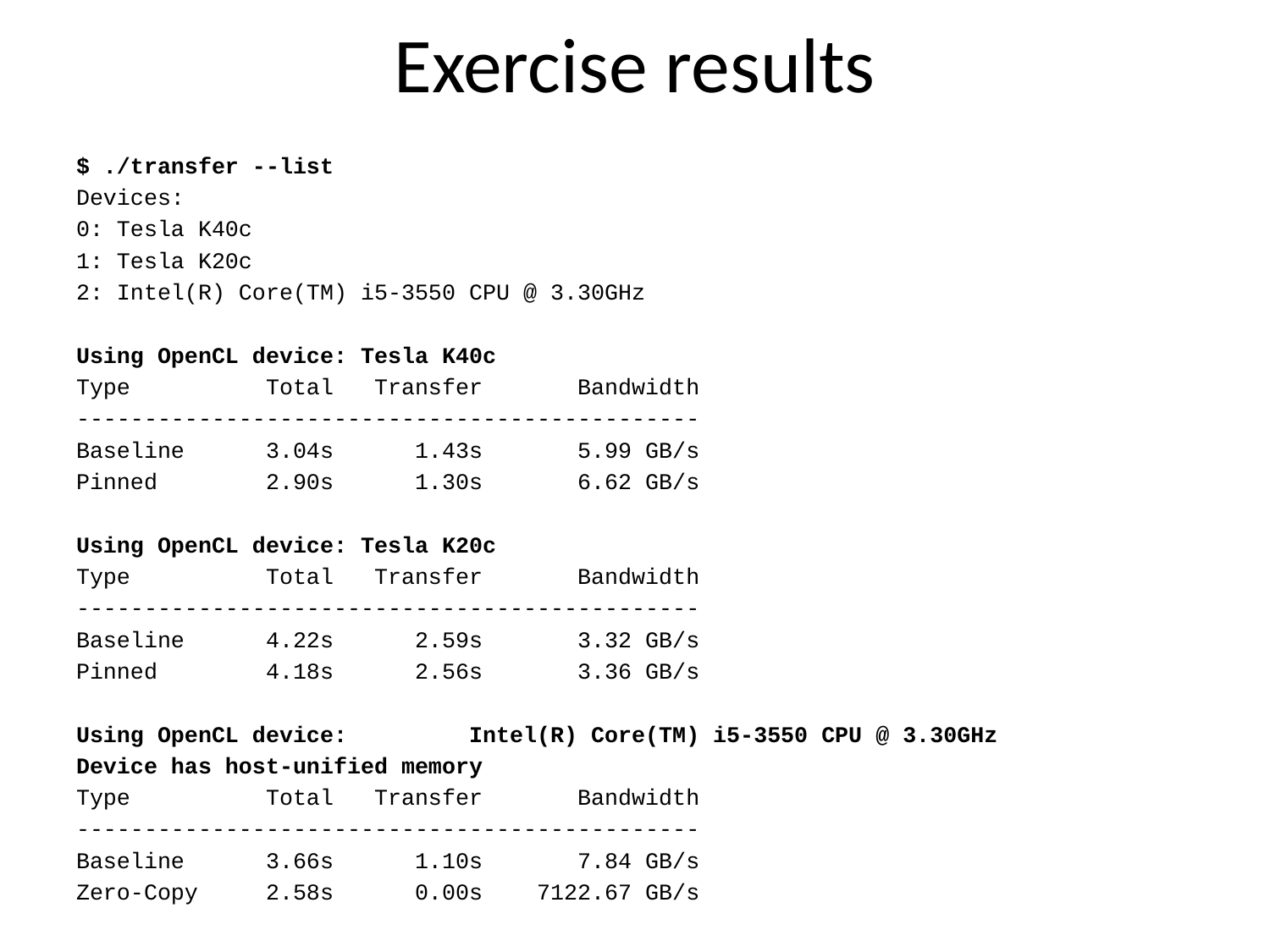

# Exercise results
$ ./transfer --list
Devices:
0: Tesla K40c
1: Tesla K20c
2: Intel(R) Core(TM) i5-3550 CPU @ 3.30GHz

Using OpenCL device: Tesla K40c
Type          Total   Transfer       Bandwidth
----------------------------------------------
Baseline      3.04s      1.43s       5.99 GB/s
Pinned        2.90s      1.30s       6.62 GB/s

Using OpenCL device: Tesla K20c
Type          Total   Transfer       Bandwidth
----------------------------------------------
Baseline      4.22s      2.59s       3.32 GB/s
Pinned        4.18s      2.56s       3.36 GB/s

Using OpenCL device:         Intel(R) Core(TM) i5-3550 CPU @ 3.30GHz
Device has host-unified memory
Type          Total   Transfer       Bandwidth
----------------------------------------------
Baseline      3.66s      1.10s       7.84 GB/s
Zero-Copy     2.58s      0.00s    7122.67 GB/s